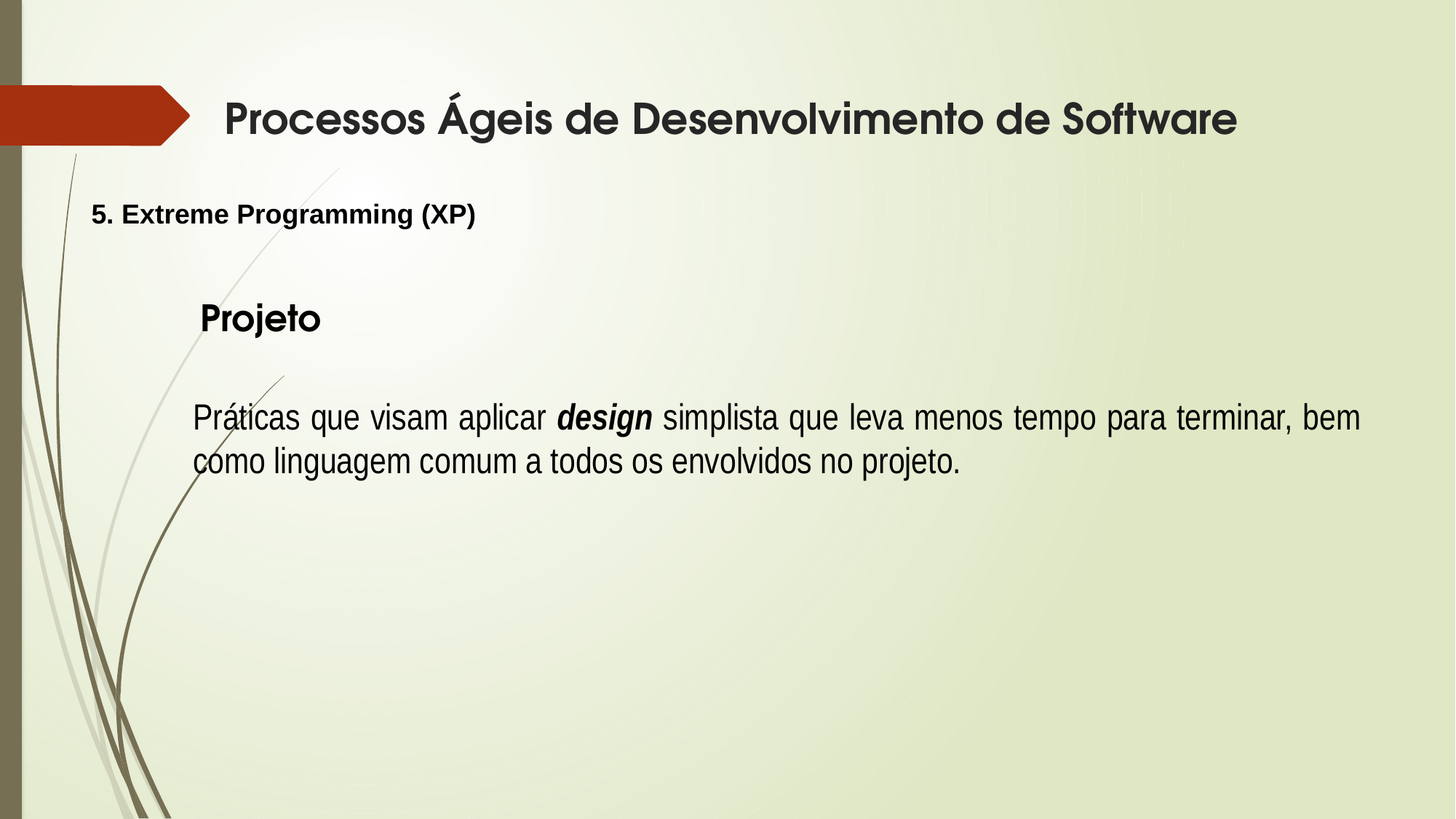

# Processos Ágeis de Desenvolvimento de Software
5. Extreme Programming (XP)
Projeto
Práticas que visam aplicar design simplista que leva menos tempo para terminar, bem como linguagem comum a todos os envolvidos no projeto.